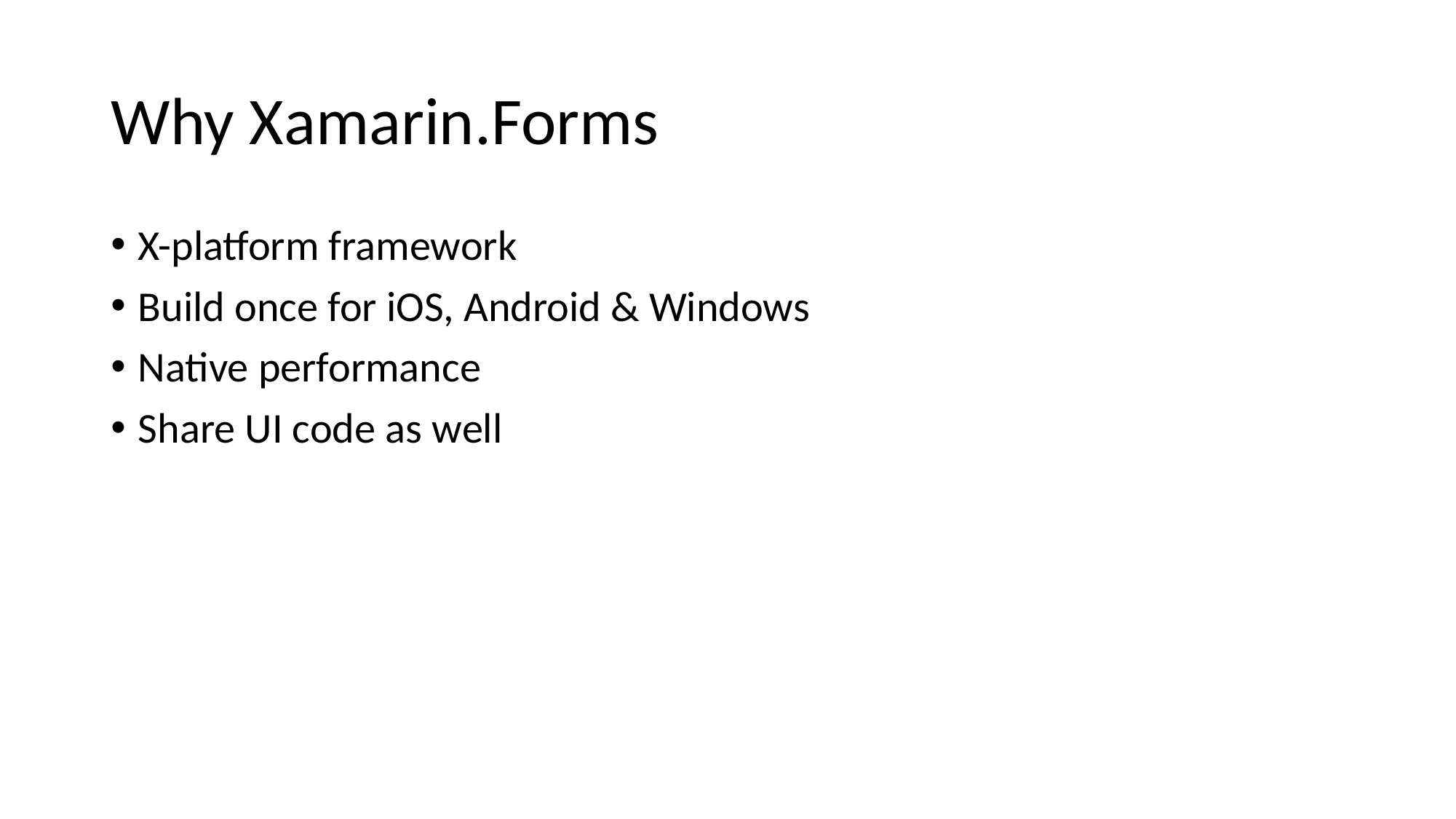

# Why Xamarin.Forms
X-platform framework
Build once for iOS, Android & Windows
Native performance
Share UI code as well